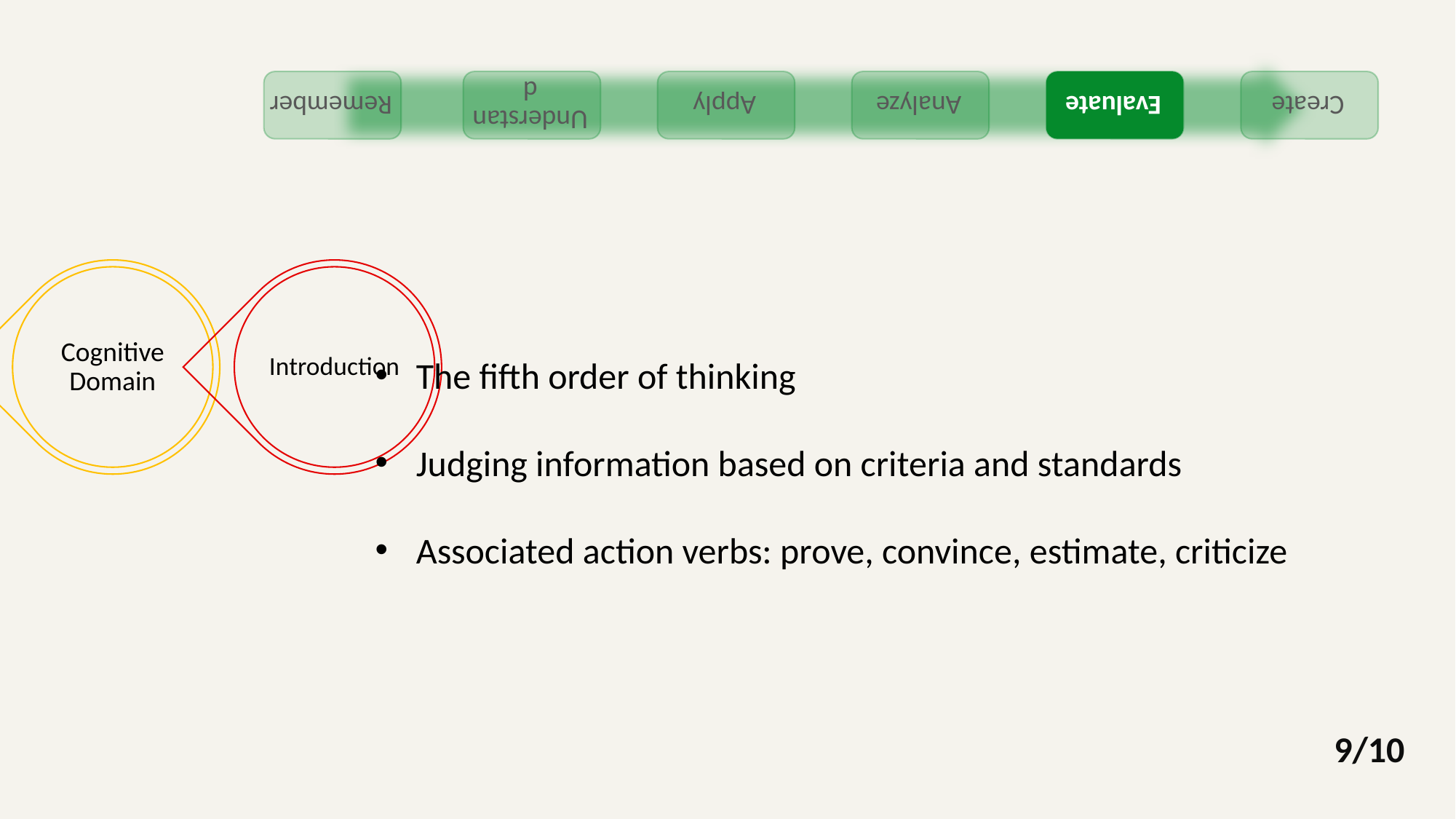

Thinking Skills
Cognitive Domain
Introduction
Remember
Understand
Apply
Analyze
Evaluate
Create
The fifth order of thinking

Judging information based on criteria and standards

Associated action verbs: prove, convince, estimate, criticize
9/10